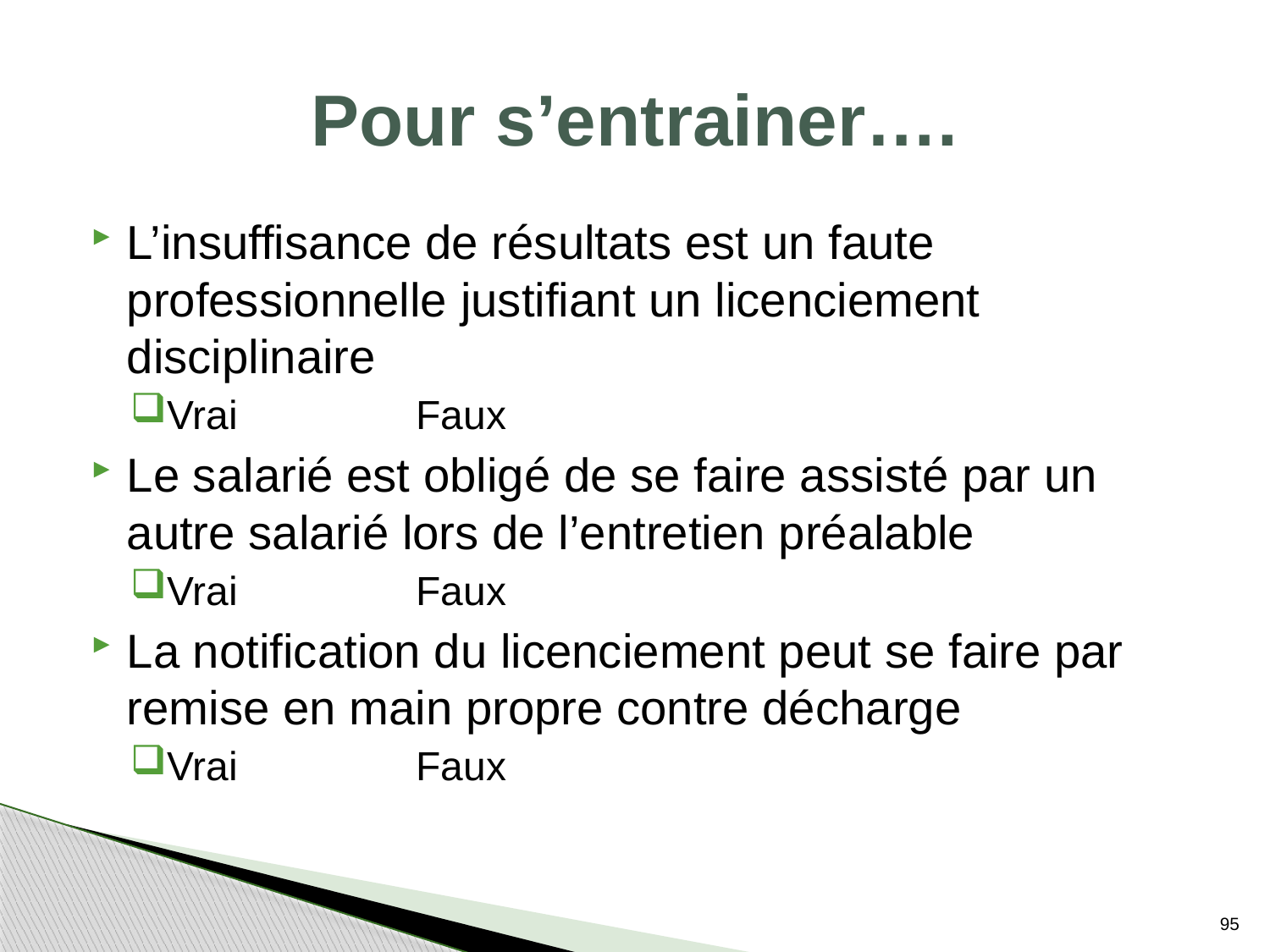

# Pour s’entrainer….
L’insuffisance de résultats est un faute professionnelle justifiant un licenciement disciplinaire
Vrai		Faux
Le salarié est obligé de se faire assisté par un autre salarié lors de l’entretien préalable
Vrai 		Faux
La notification du licenciement peut se faire par remise en main propre contre décharge
Vrai		Faux

95